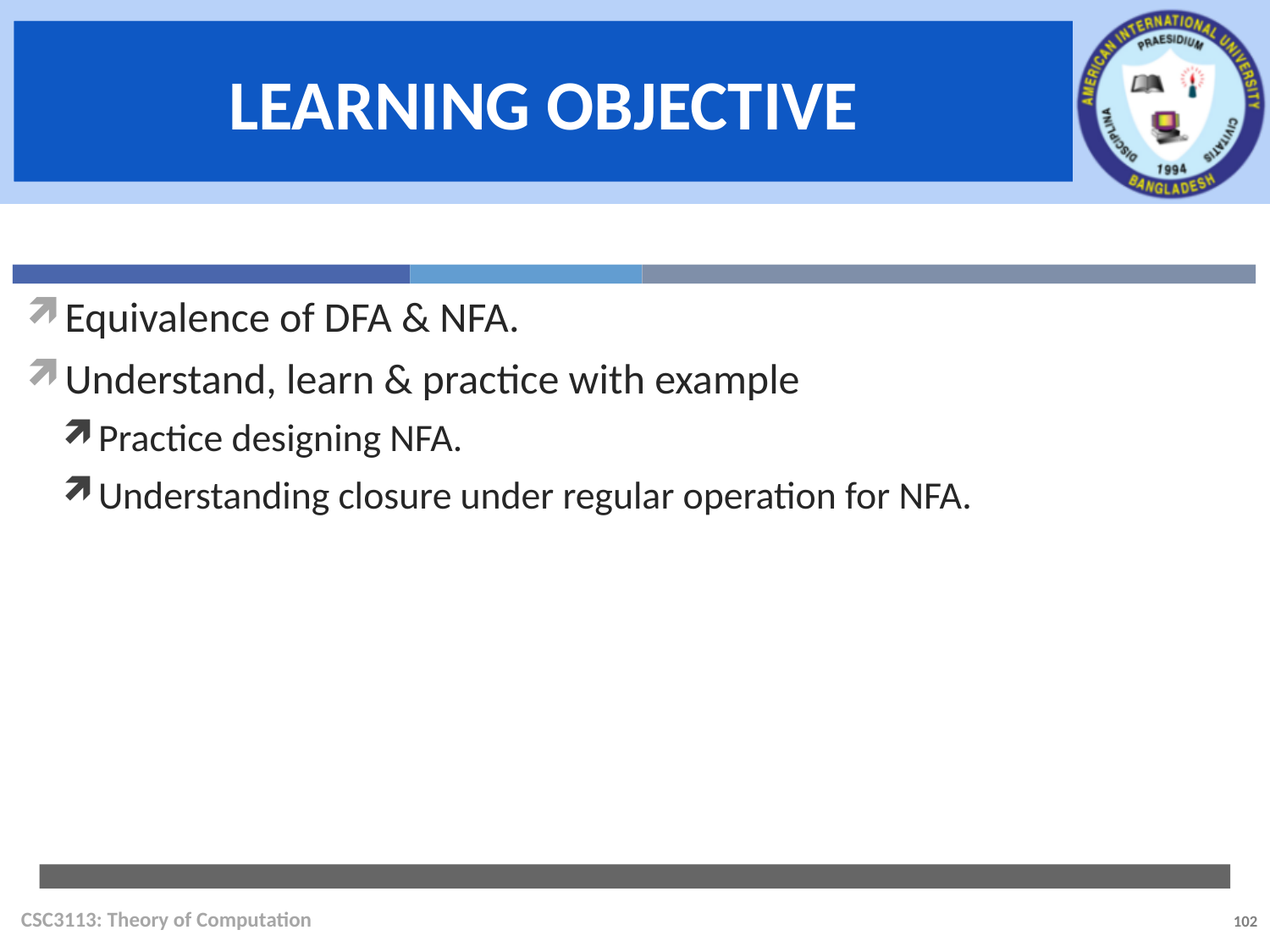

Equivalence of DFA & NFA.
Understand, learn & practice with example
Practice designing NFA.
Understanding closure under regular operation for NFA.

CSC3113: Theory of Computation